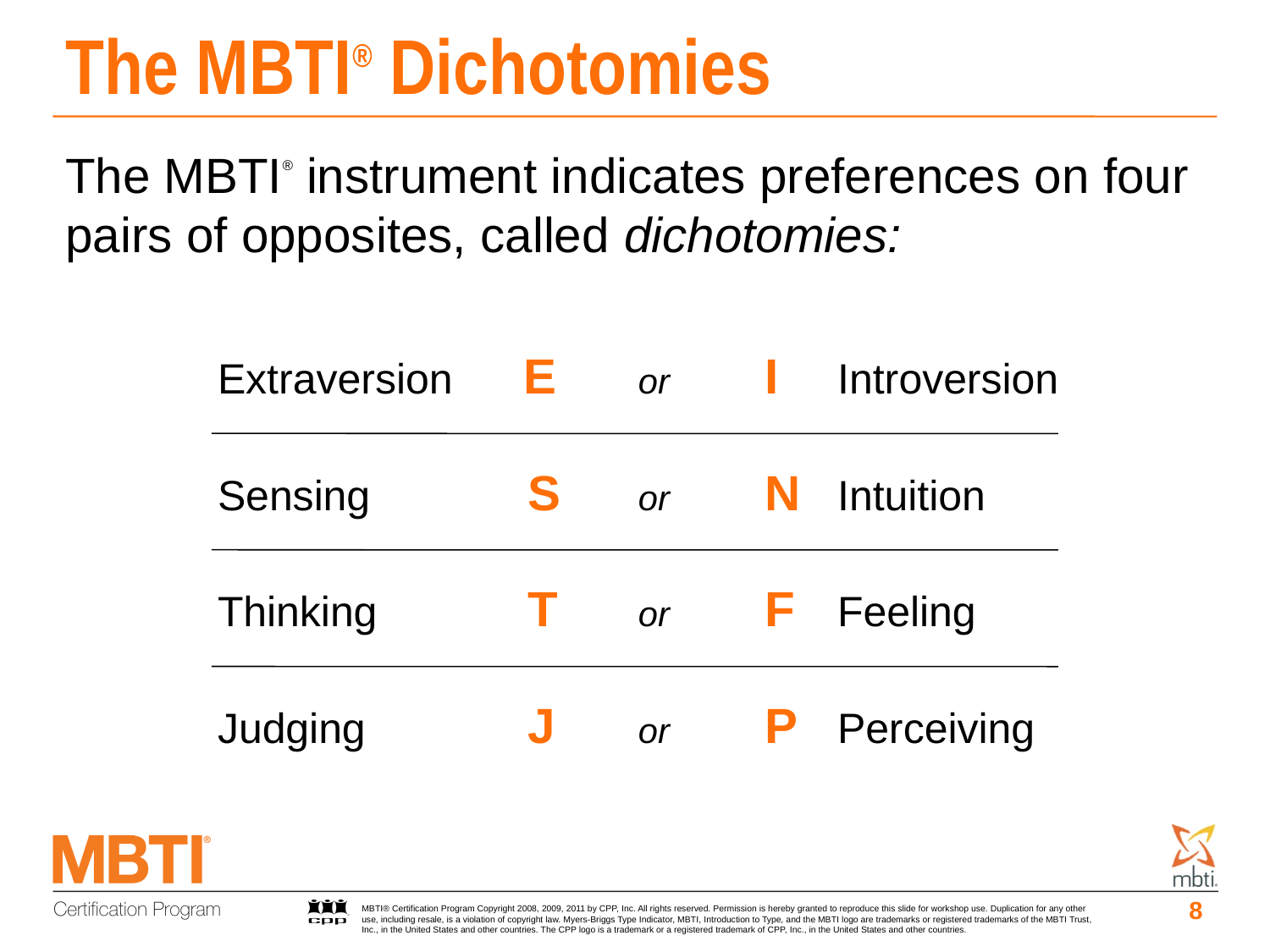

# The MBTI® Dichotomies
The MBTI® instrument indicates preferences on four pairs of opposites, called dichotomies:
Extraversion      E	or	I 	Introversion
Sensing      	S	or	N 	Intuition
Thinking	T	or	F 	Feeling
Judging	J	or	P 	Perceiving
8